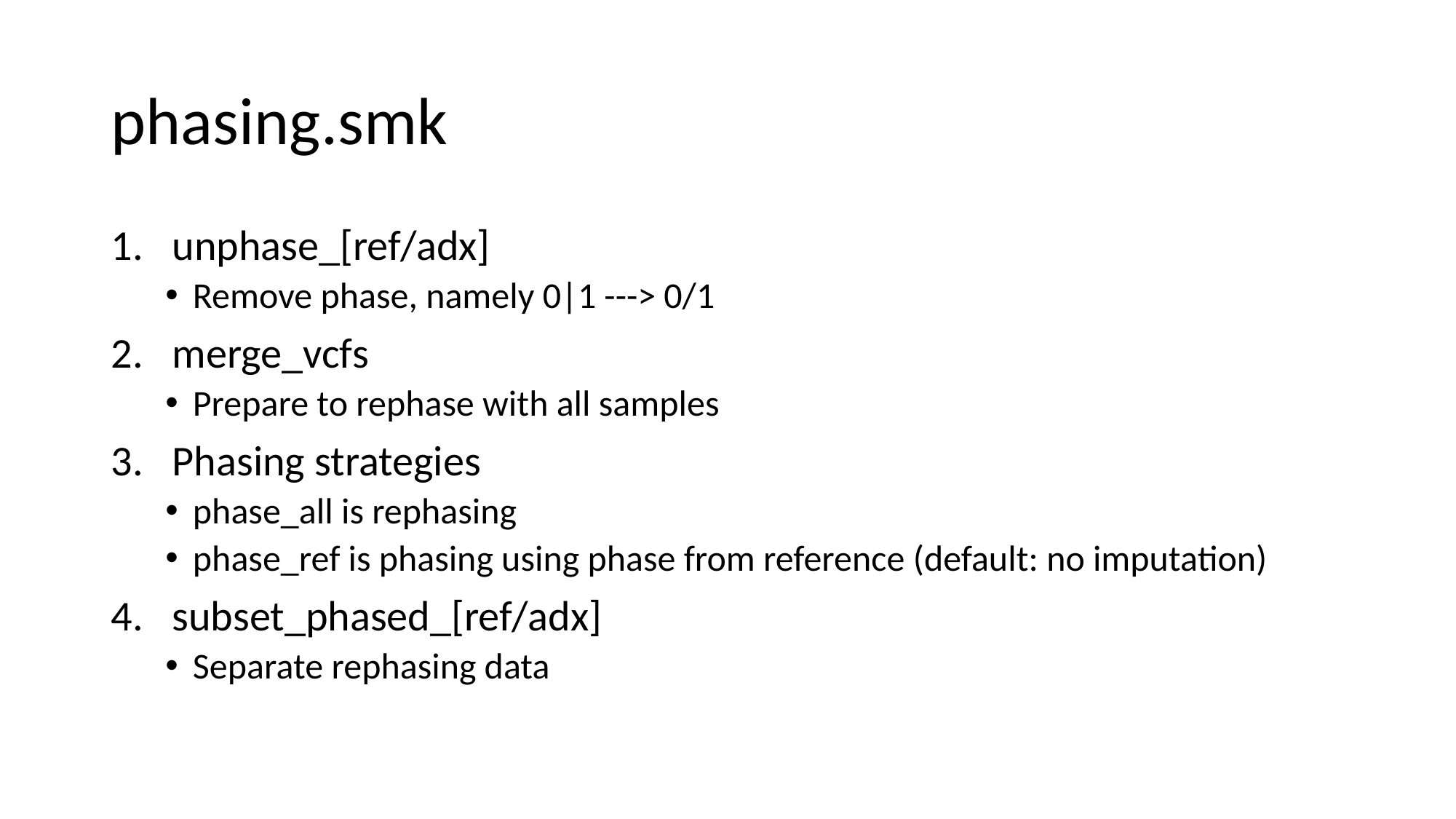

# phasing.smk
unphase_[ref/adx]
Remove phase, namely 0|1 ---> 0/1
merge_vcfs
Prepare to rephase with all samples
Phasing strategies
phase_all is rephasing
phase_ref is phasing using phase from reference (default: no imputation)
subset_phased_[ref/adx]
Separate rephasing data